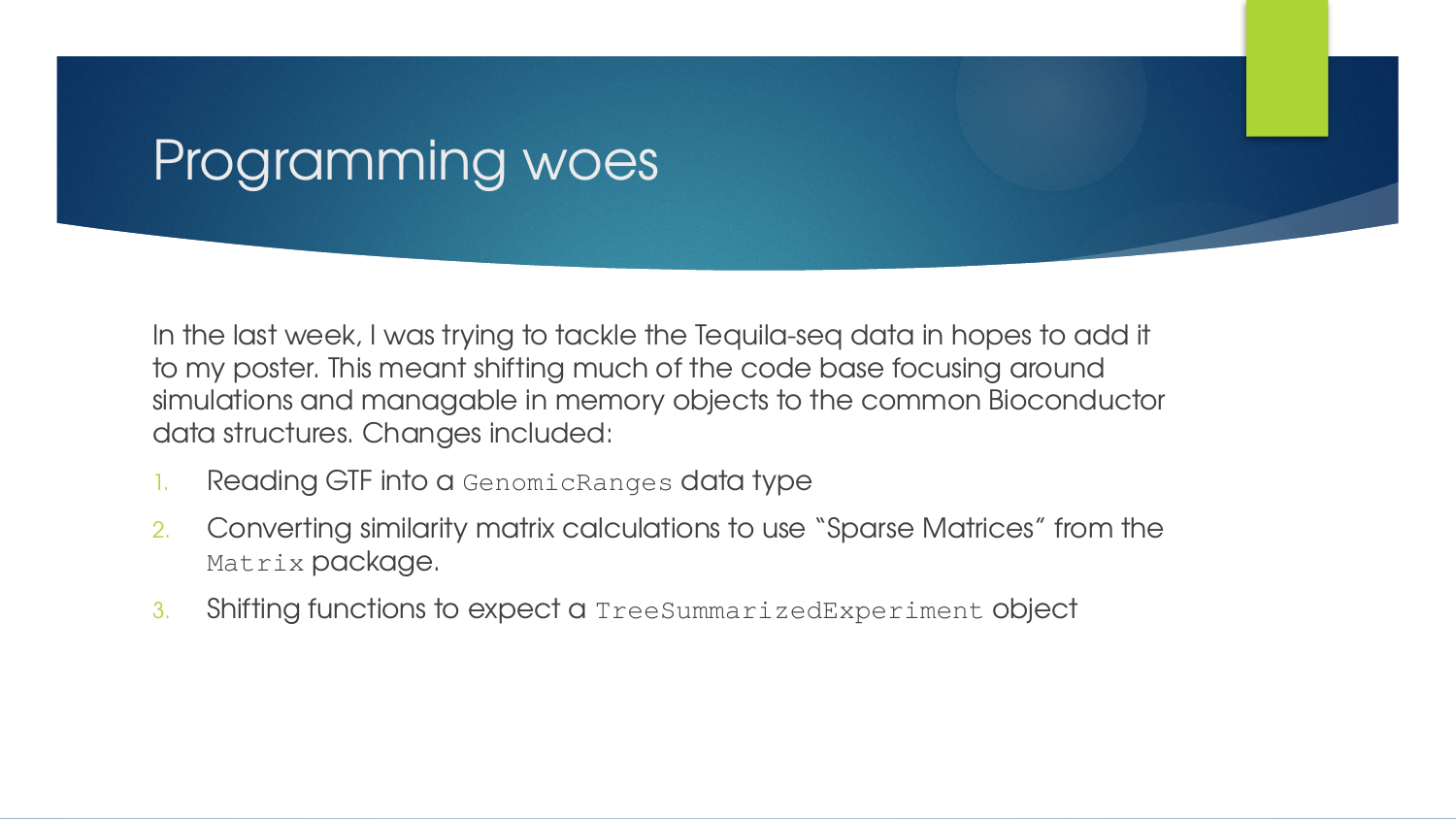

# Programming woes
In the last week, I was trying to tackle the Tequila-seq data in hopes to add it to my poster. This meant shifting much of the code base focusing around simulations and managable in memory objects to the common Bioconductor data structures. Changes included:
Reading GTF into a GenomicRanges data type
Converting similarity matrix calculations to use “Sparse Matrices” from the Matrix package.
Shifting functions to expect a TreeSummarizedExperiment object